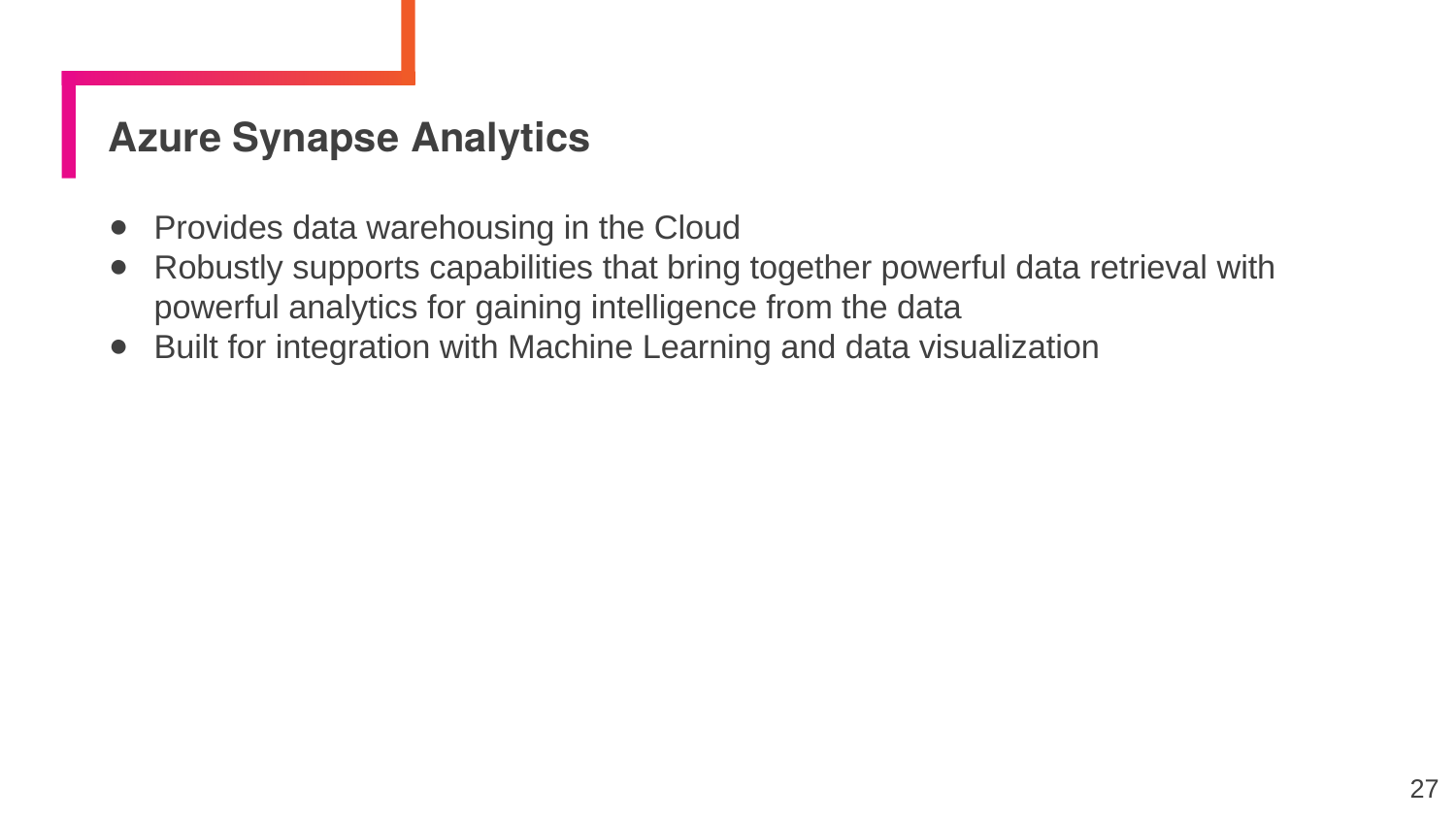

# Azure Synapse Analytics
Provides data warehousing in the Cloud
Robustly supports capabilities that bring together powerful data retrieval with powerful analytics for gaining intelligence from the data
Built for integration with Machine Learning and data visualization

27